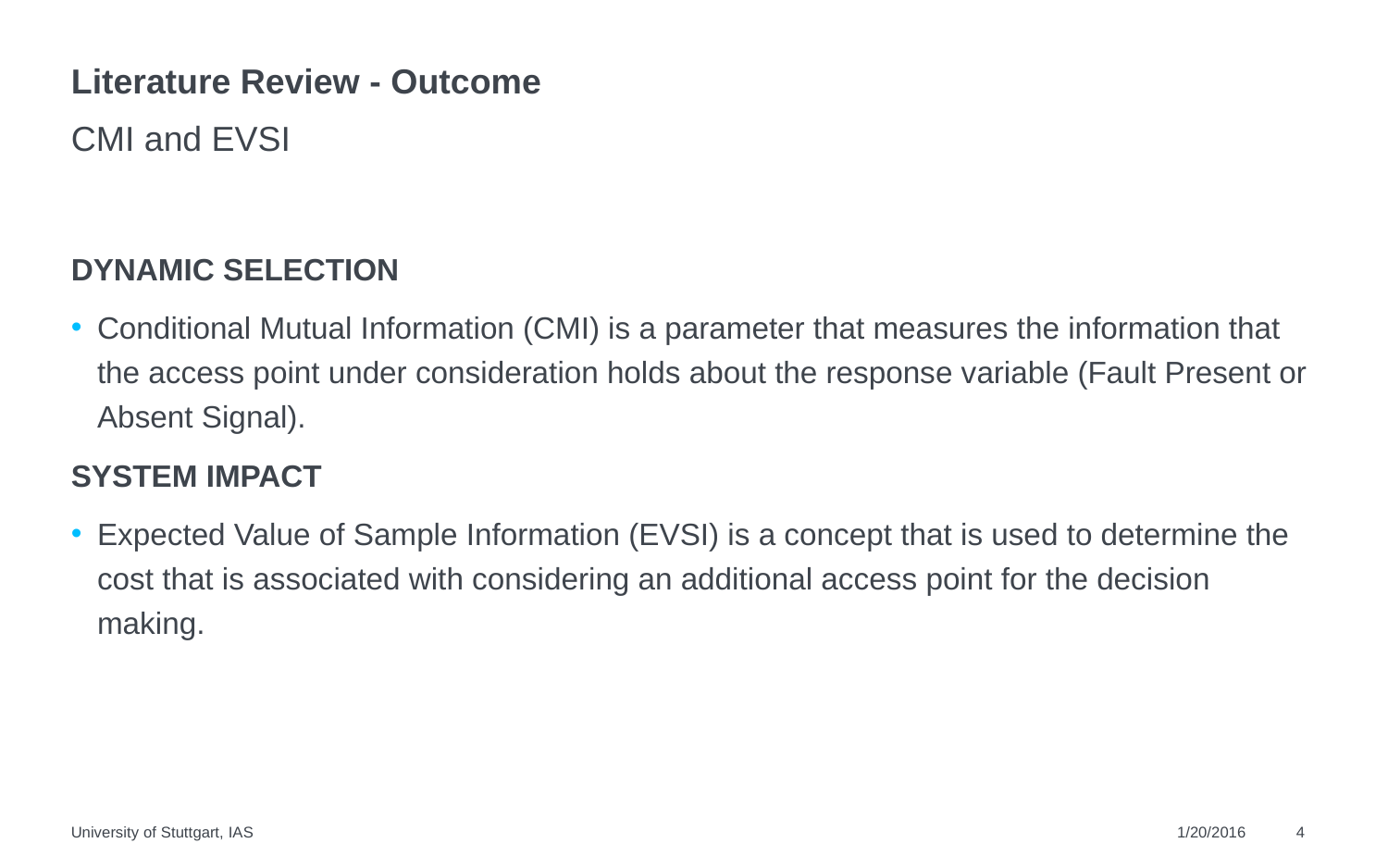

# Literature Review - Outcome
CMI and EVSI
DYNAMIC SELECTION
Conditional Mutual Information (CMI) is a parameter that measures the information that the access point under consideration holds about the response variable (Fault Present or Absent Signal).
SYSTEM IMPACT
Expected Value of Sample Information (EVSI) is a concept that is used to determine the cost that is associated with considering an additional access point for the decision making.
University of Stuttgart, IAS
1/20/2016
4